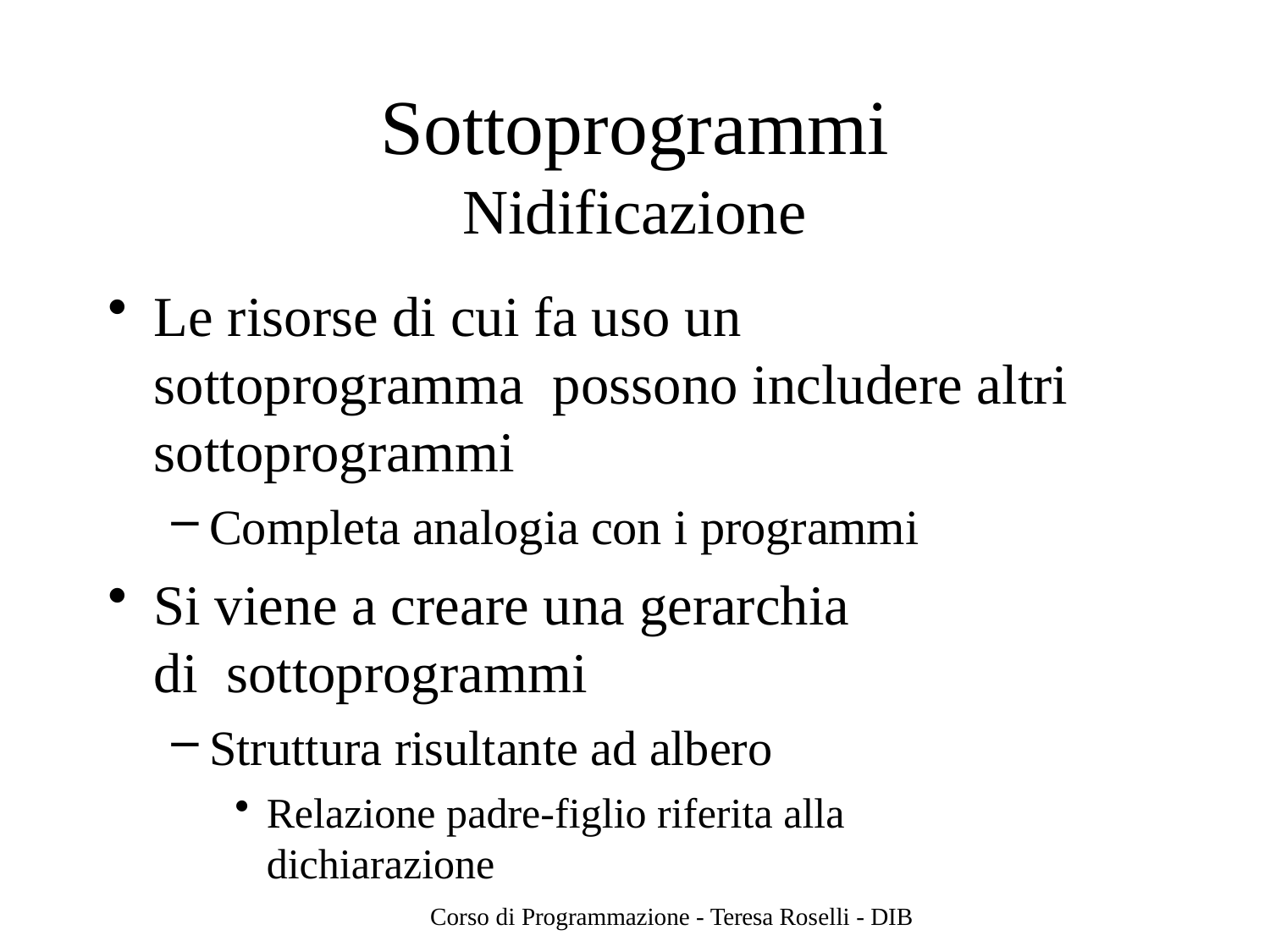

# Sottoprogrammi
Nidificazione
Le risorse di cui fa uso un sottoprogramma  possono includere altri sottoprogrammi
Completa analogia con i programmi
Si viene a creare una gerarchia di  sottoprogrammi
Struttura risultante ad albero
Relazione padre-figlio riferita alla dichiarazione
Corso di Programmazione - Teresa Roselli - DIB